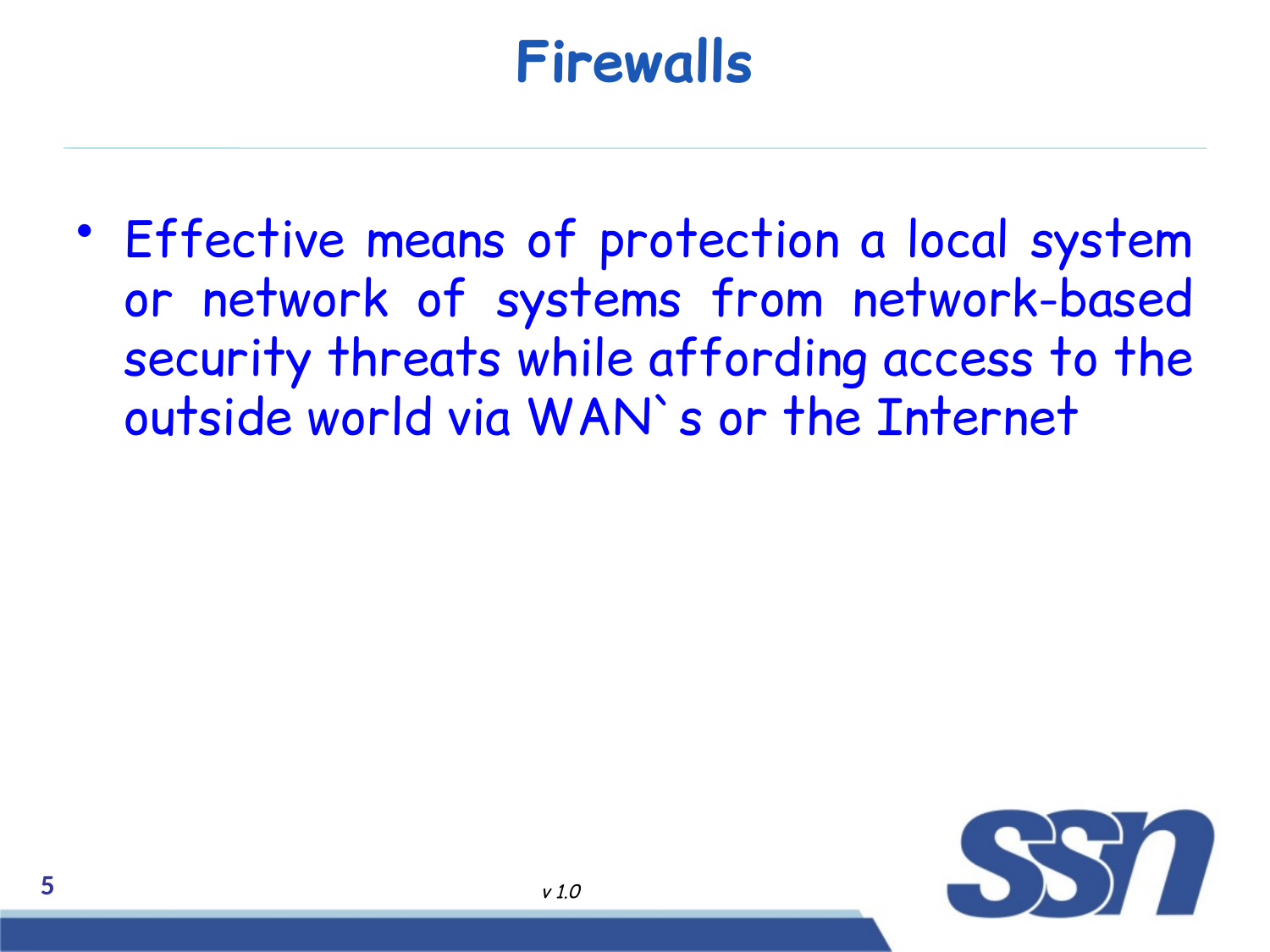

# Firewalls
Effective means of protection a local system or network of systems from network-based security threats while affording access to the outside world via WAN`s or the Internet